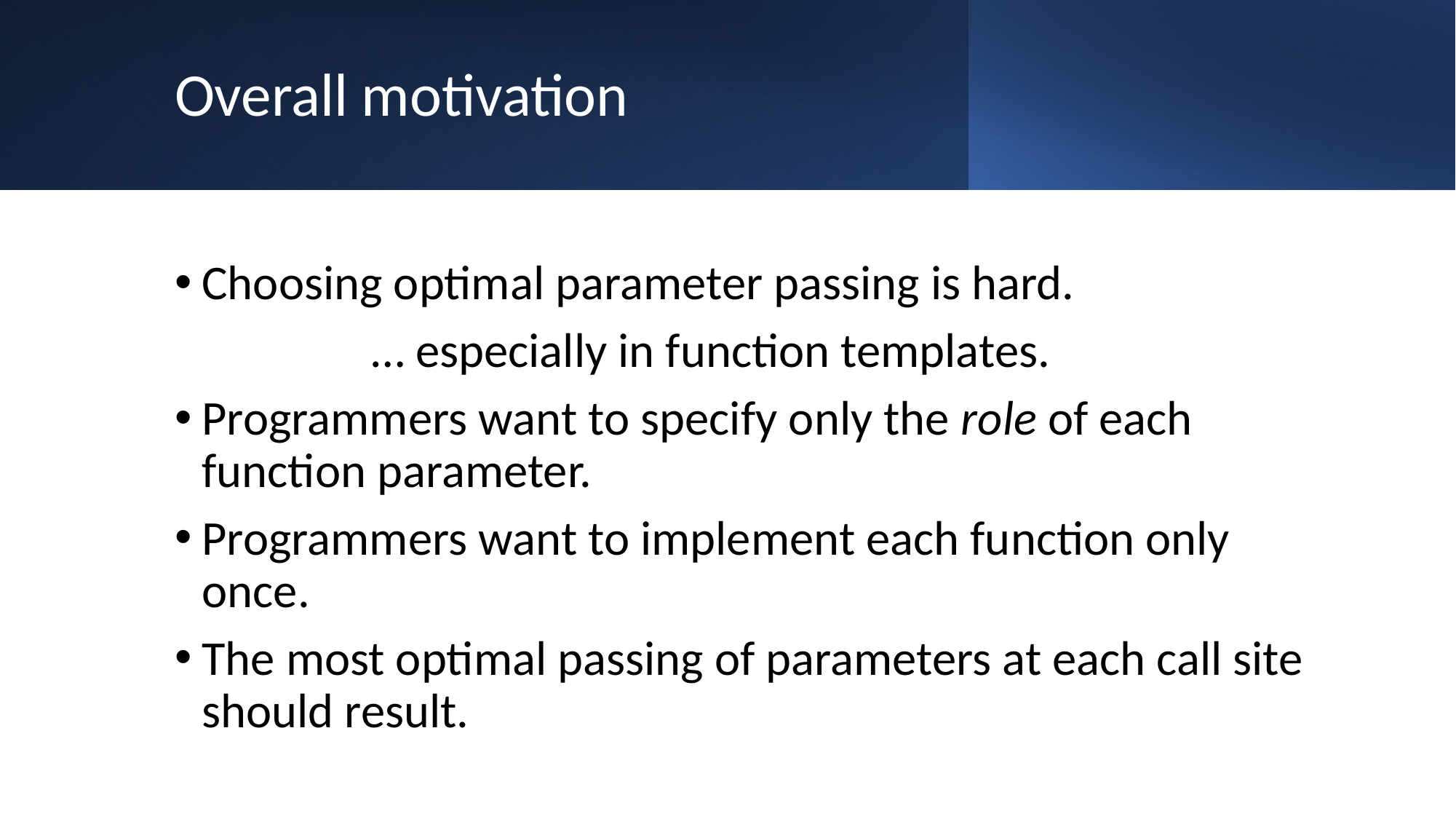

# Overall motivation
Choosing optimal parameter passing is hard.
                  … especially in function templates.
Programmers want to specify only the role of each function parameter.
Programmers want to implement each function only once.
The most optimal passing of parameters at each call site should result.